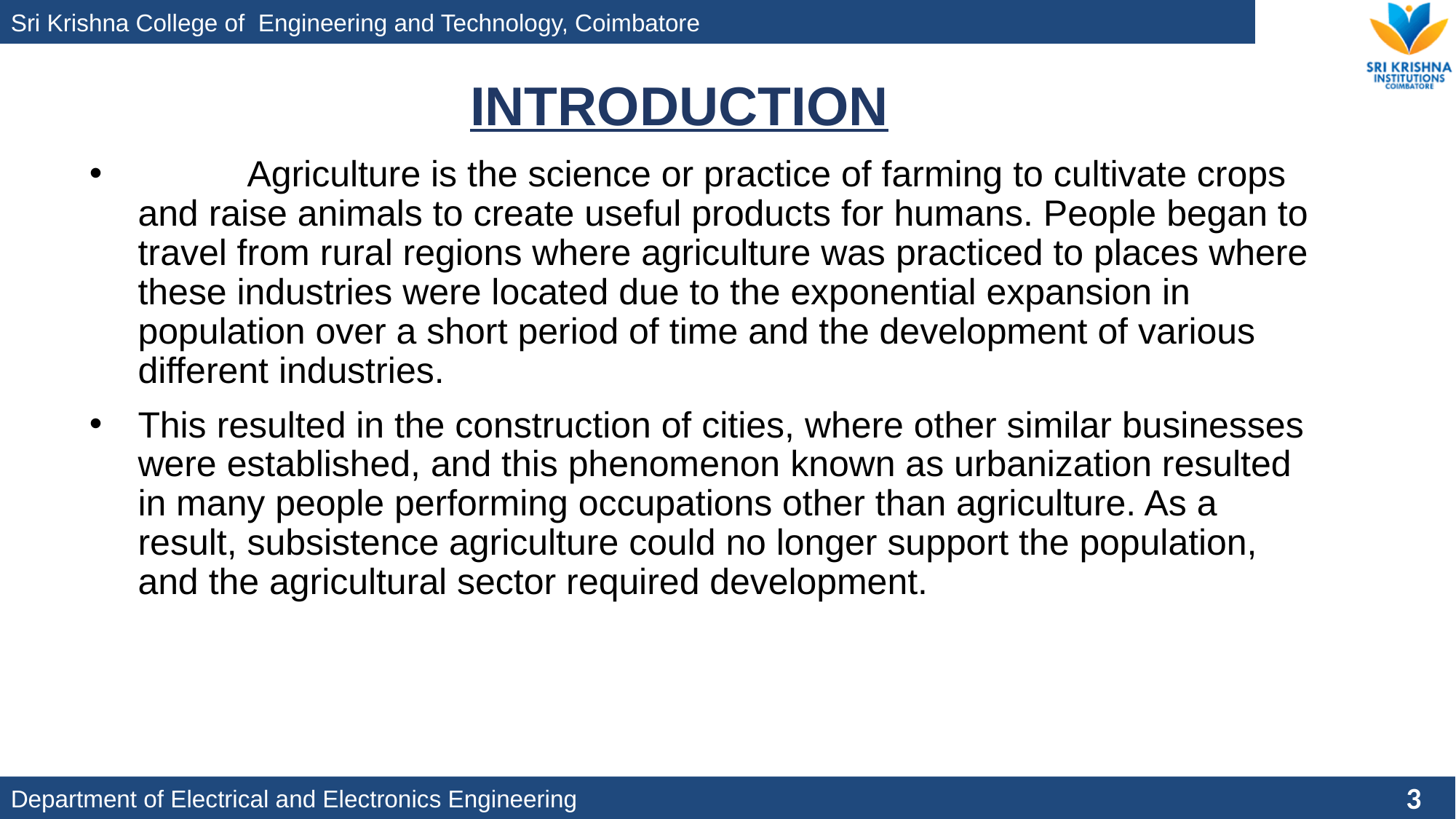

INTRODUCTION
	Agriculture is the science or practice of farming to cultivate crops and raise animals to create useful products for humans. People began to travel from rural regions where agriculture was practiced to places where these industries were located due to the exponential expansion in population over a short period of time and the development of various different industries.
This resulted in the construction of cities, where other similar businesses were established, and this phenomenon known as urbanization resulted in many people performing occupations other than agriculture. As a result, subsistence agriculture could no longer support the population, and the agricultural sector required development.